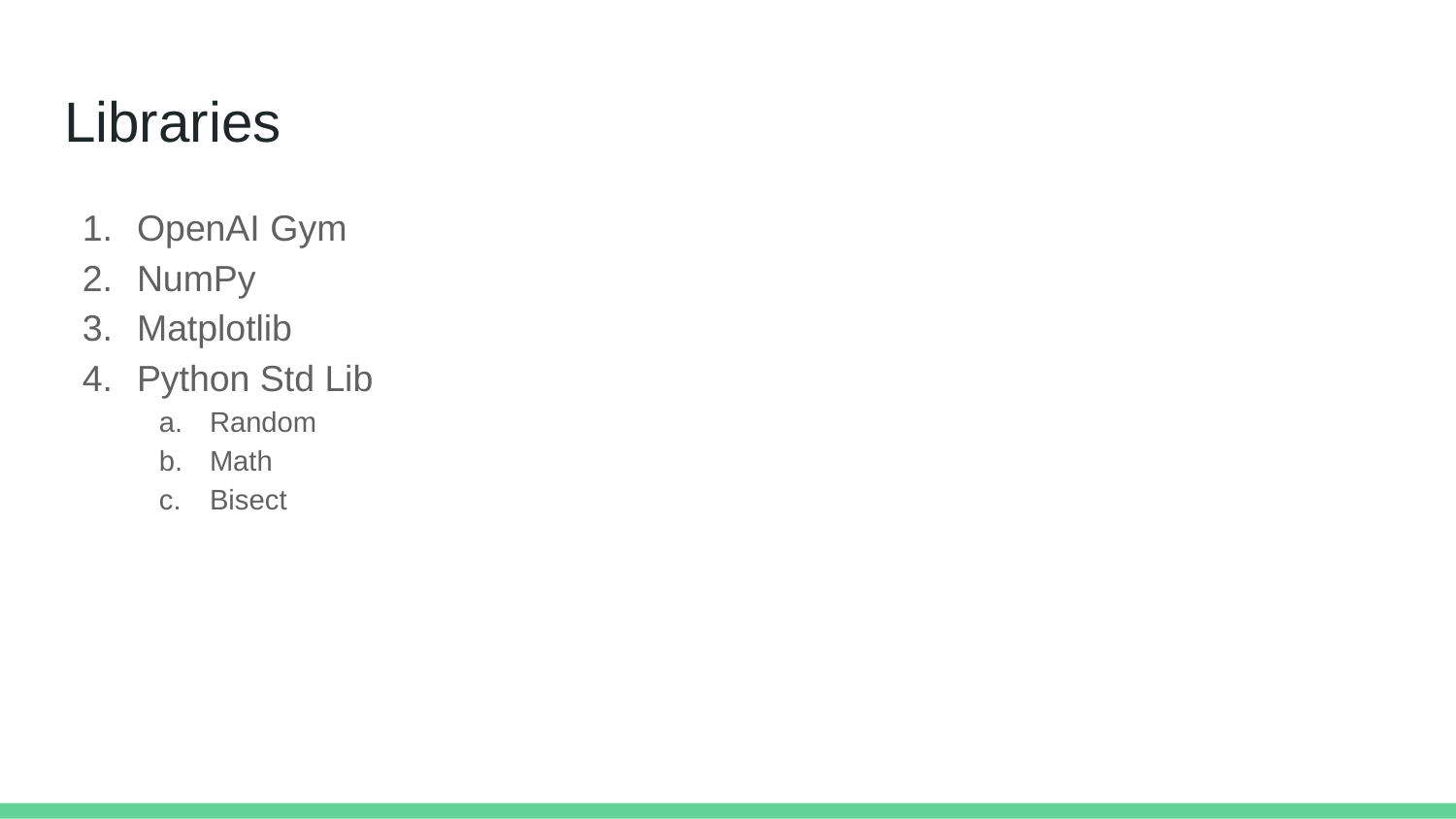

# Libraries
OpenAI Gym
NumPy
Matplotlib
Python Std Lib
Random
Math
Bisect